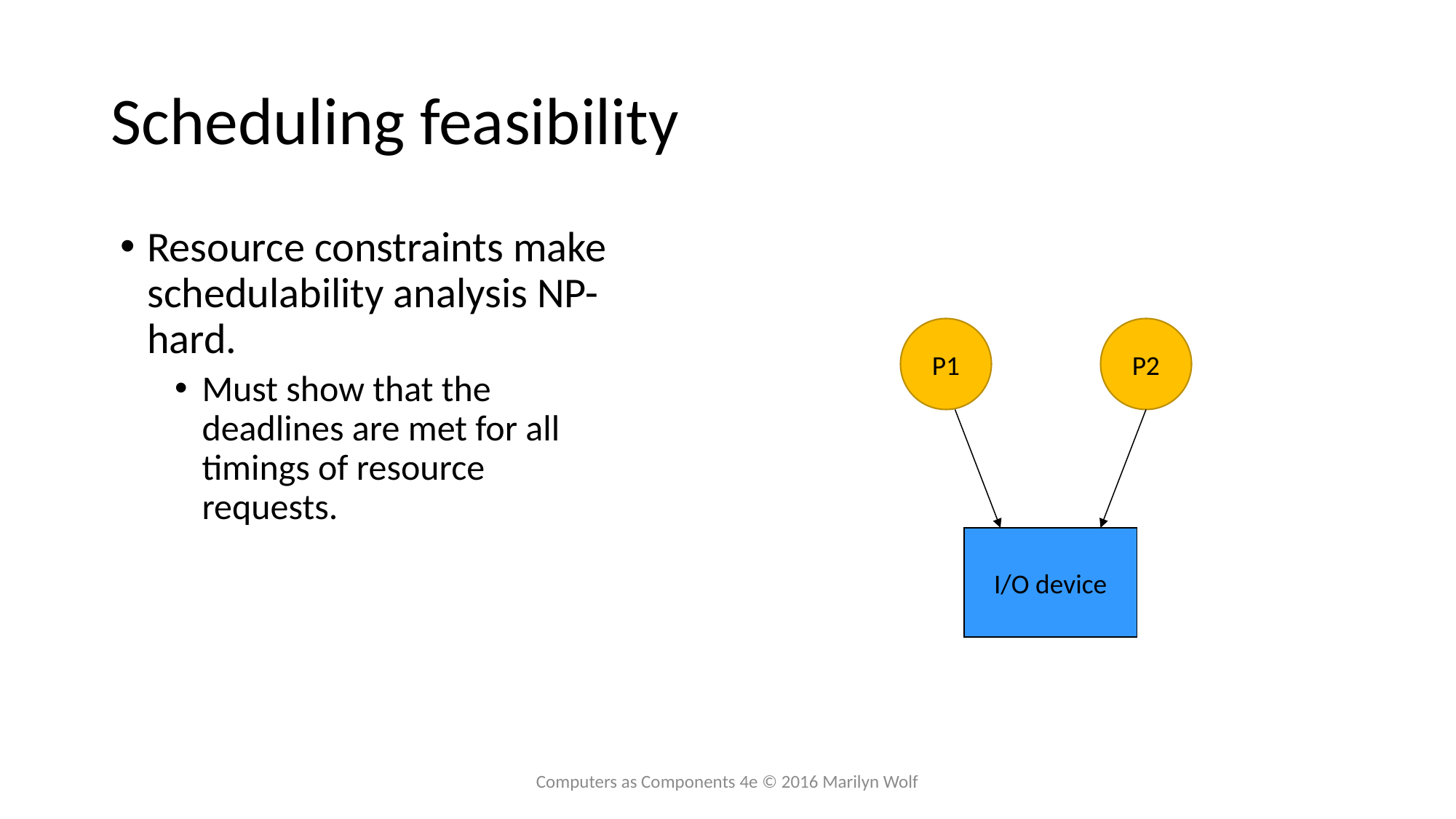

# Scheduling feasibility
Resource constraints make schedulability analysis NP-hard.
Must show that the deadlines are met for all timings of resource requests.
P1
P2

I/O device
Computers as Components 4e © 2016 Marilyn Wolf